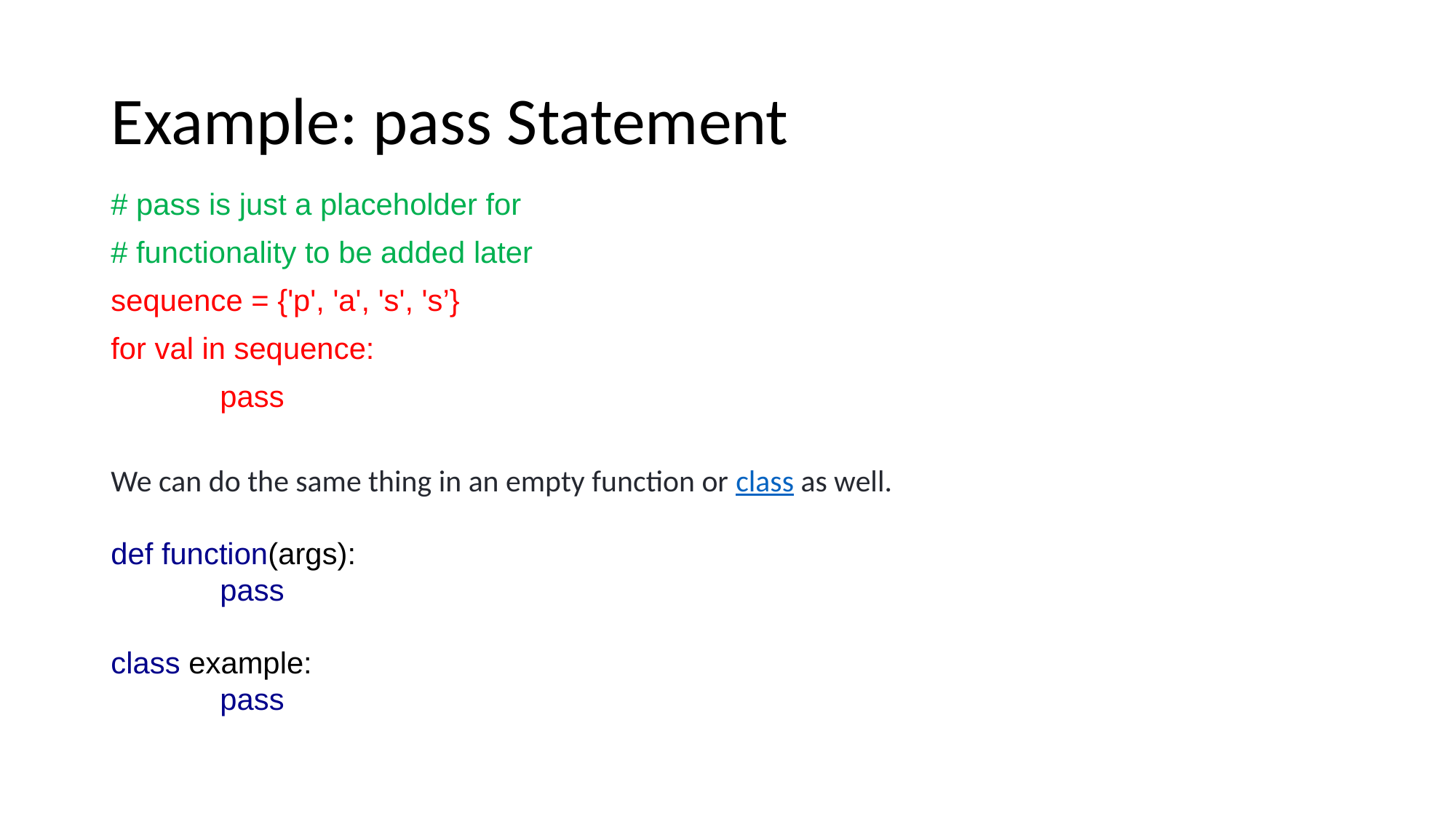

# Example: pass Statement
# pass is just a placeholder for
# functionality to be added later
sequence = {'p', 'a', 's', 's’}
for val in sequence:
	pass

We can do the same thing in an empty function or class as well.

def function(args):
	pass

class example:
	pass